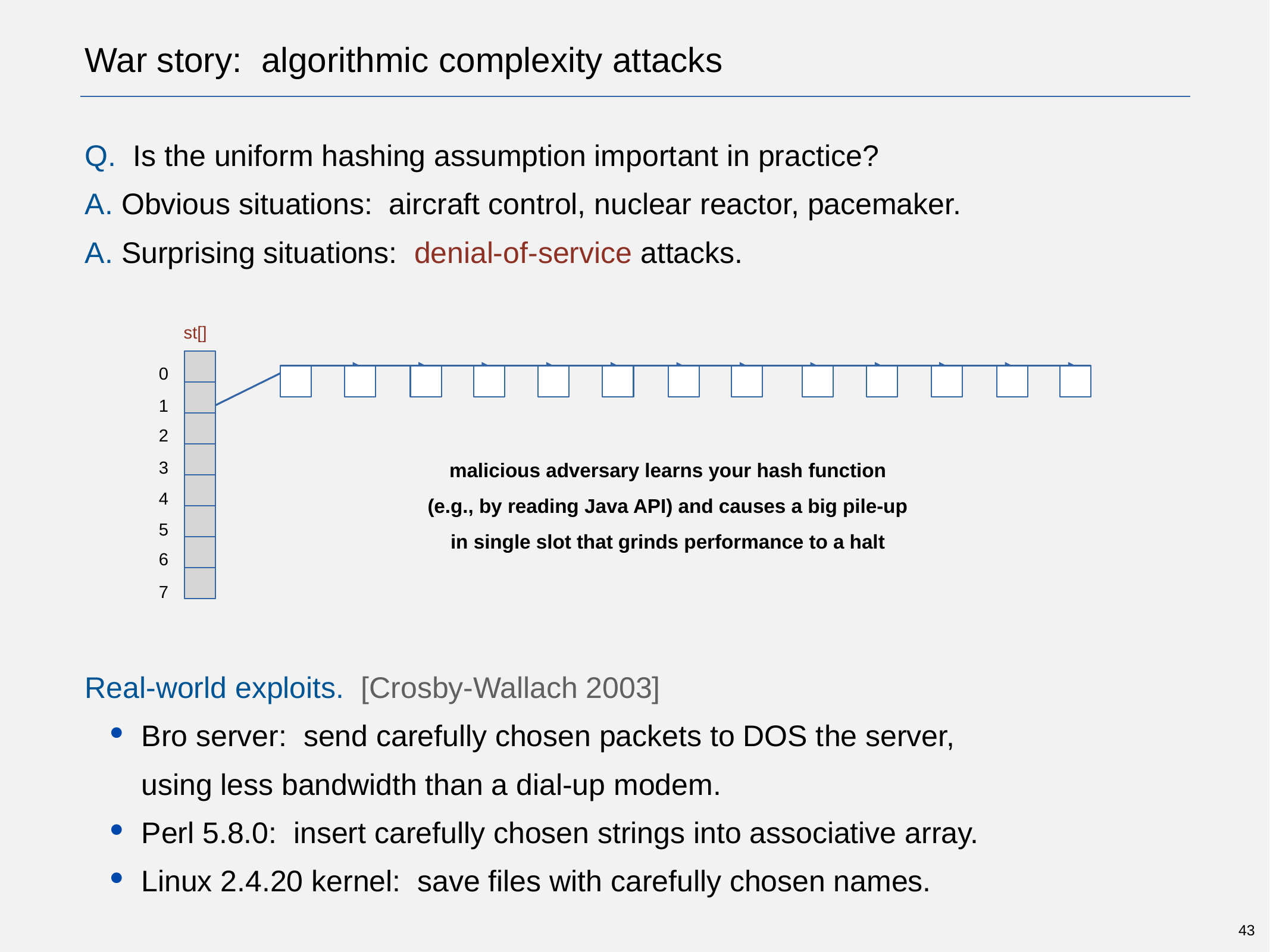

# War story:  algorithmic complexity attacks
Q.  Is the uniform hashing assumption important in practice?
A. Obvious situations:  aircraft control, nuclear reactor, pacemaker.
A. Surprising situations:  denial-of-service attacks.
Real-world exploits.  [Crosby-Wallach 2003]
Bro server:  send carefully chosen packets to DOS the server,
using less bandwidth than a dial-up modem.
Perl 5.8.0:  insert carefully chosen strings into associative array.
Linux 2.4.20 kernel:  save files with carefully chosen names.
st[]

0

1

2

malicious adversary learns your hash function
(e.g., by reading Java API) and causes a big pile-up
in single slot that grinds performance to a halt
3

4

5

6

7
43